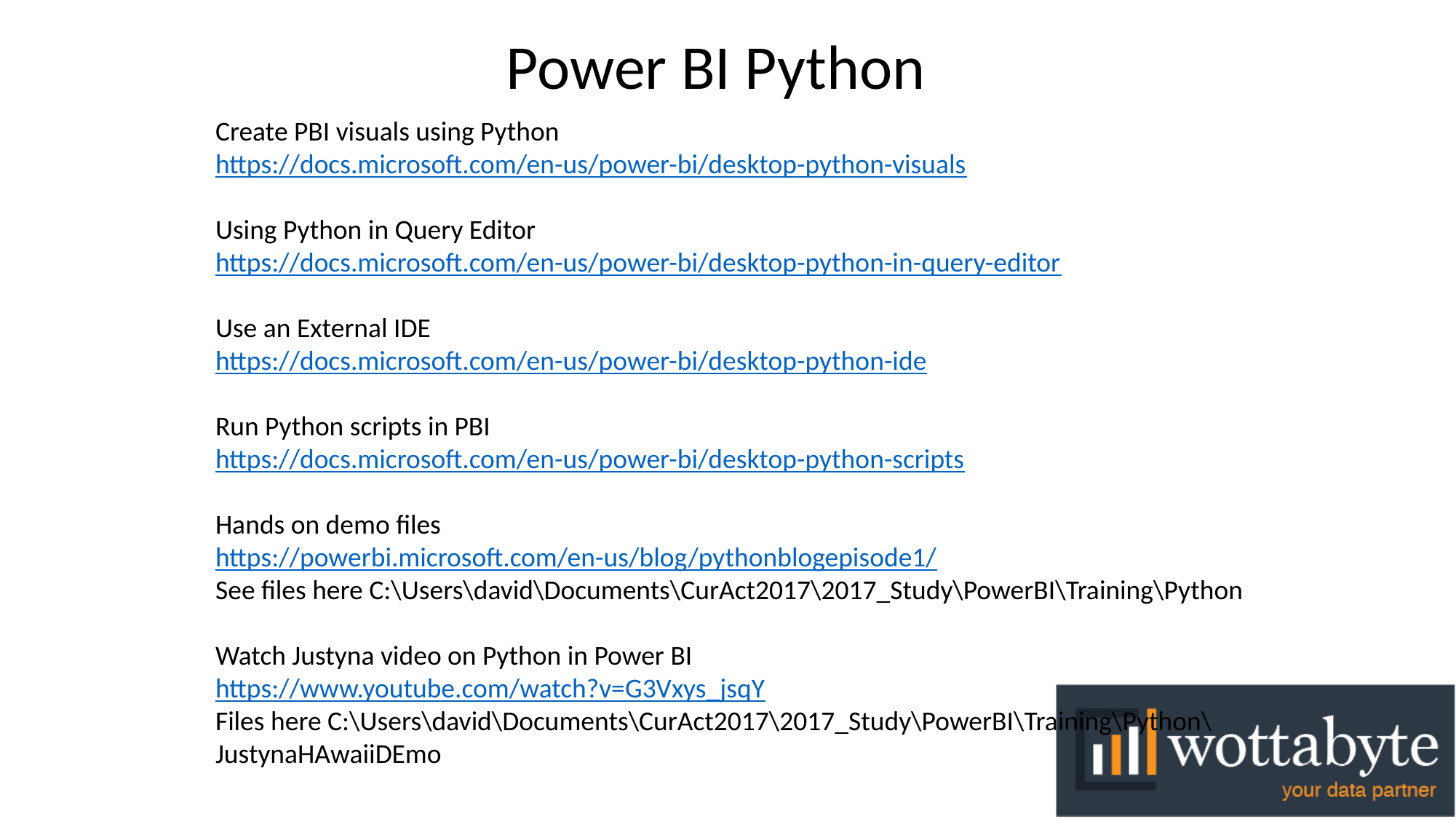

# Power BI Python
Create PBI visuals using Python
https://docs.microsoft.com/en-us/power-bi/desktop-python-visuals

Using Python in Query Editor
https://docs.microsoft.com/en-us/power-bi/desktop-python-in-query-editor

Use an External IDE
https://docs.microsoft.com/en-us/power-bi/desktop-python-ide

Run Python scripts in PBI
https://docs.microsoft.com/en-us/power-bi/desktop-python-scripts

Hands on demo files
https://powerbi.microsoft.com/en-us/blog/pythonblogepisode1/
See files here C:\Users\david\Documents\CurAct2017\2017_Study\PowerBI\Training\Python

Watch Justyna video on Python in Power BI
https://www.youtube.com/watch?v=G3Vxys_jsqY
Files here C:\Users\david\Documents\CurAct2017\2017_Study\PowerBI\Training\Python\JustynaHAwaiiDEmo